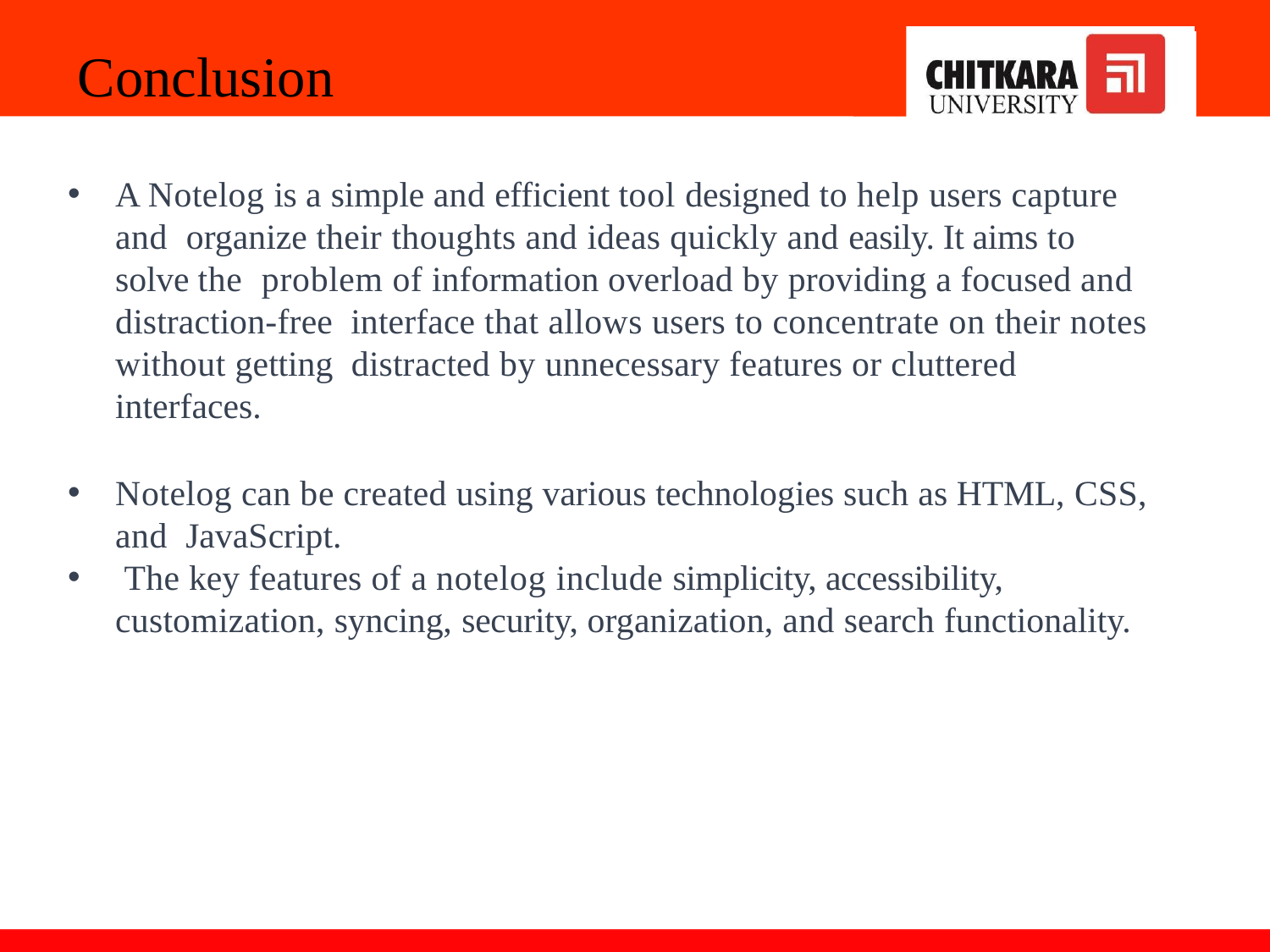

# Conclusion
A Notelog is a simple and efficient tool designed to help users capture and  organize their thoughts and ideas quickly and easily. It aims to solve the  problem of information overload by providing a focused and distraction-free  interface that allows users to concentrate on their notes without getting  distracted by unnecessary features or cluttered interfaces.

Notelog can be created using various technologies such as HTML, CSS, and  JavaScript.
 The key features of a notelog include simplicity, accessibility,  customization, syncing, security, organization, and search functionality.